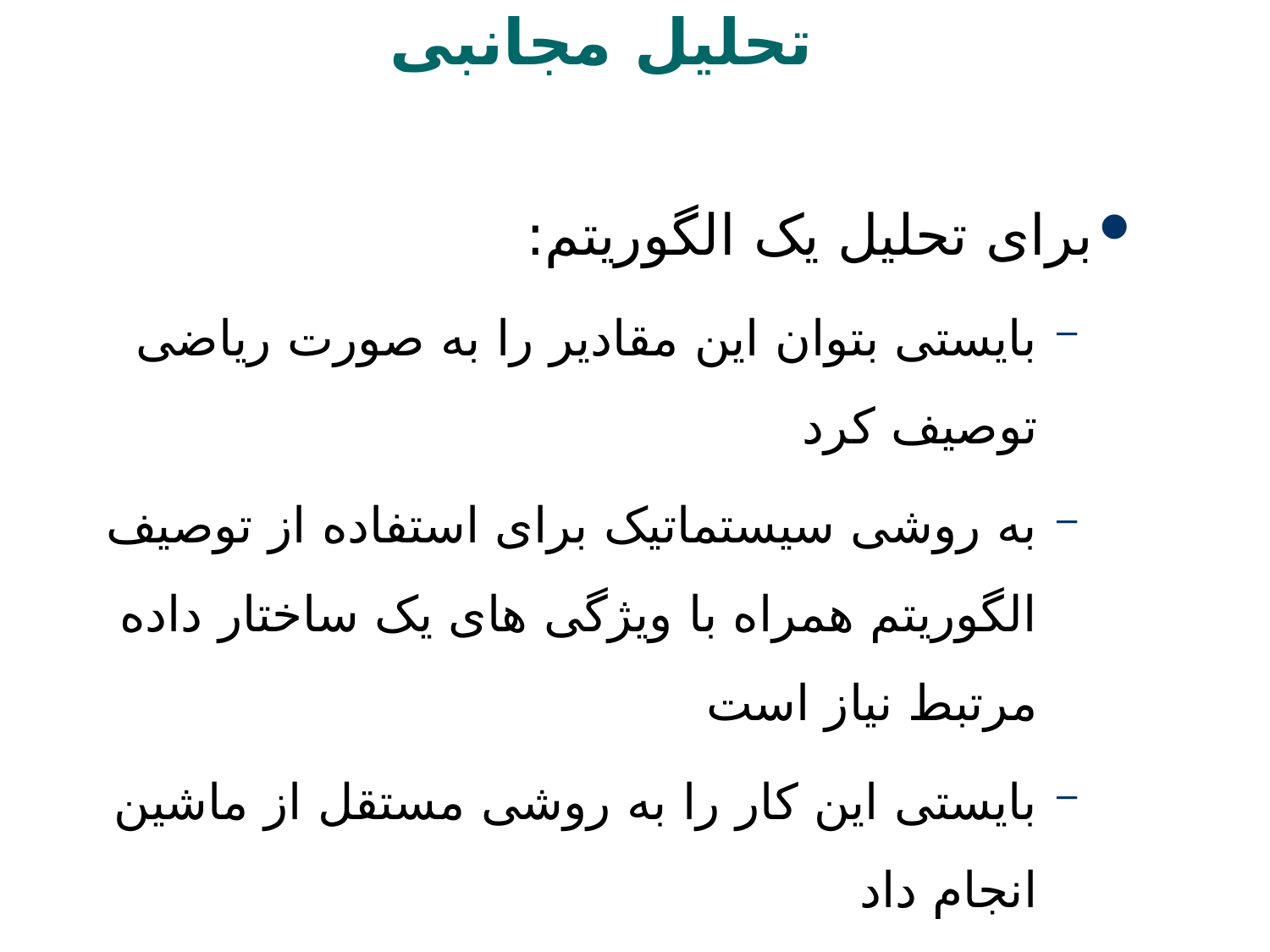

# تحلیل مجانبی
برای تحلیل یک الگوریتم:
بایستی بتوان این مقادیر را به صورت ریاضی توصیف کرد
به روشی سیستماتیک برای استفاده از توصیف الگوریتم همراه با ویژگی های یک ساختار داده مرتبط نیاز است
بایستی این کار را به روشی مستقل از ماشین انجام داد
برای این کار، به نمادهای مربوط به تحلیل مجانبی مرتبط نیاز است